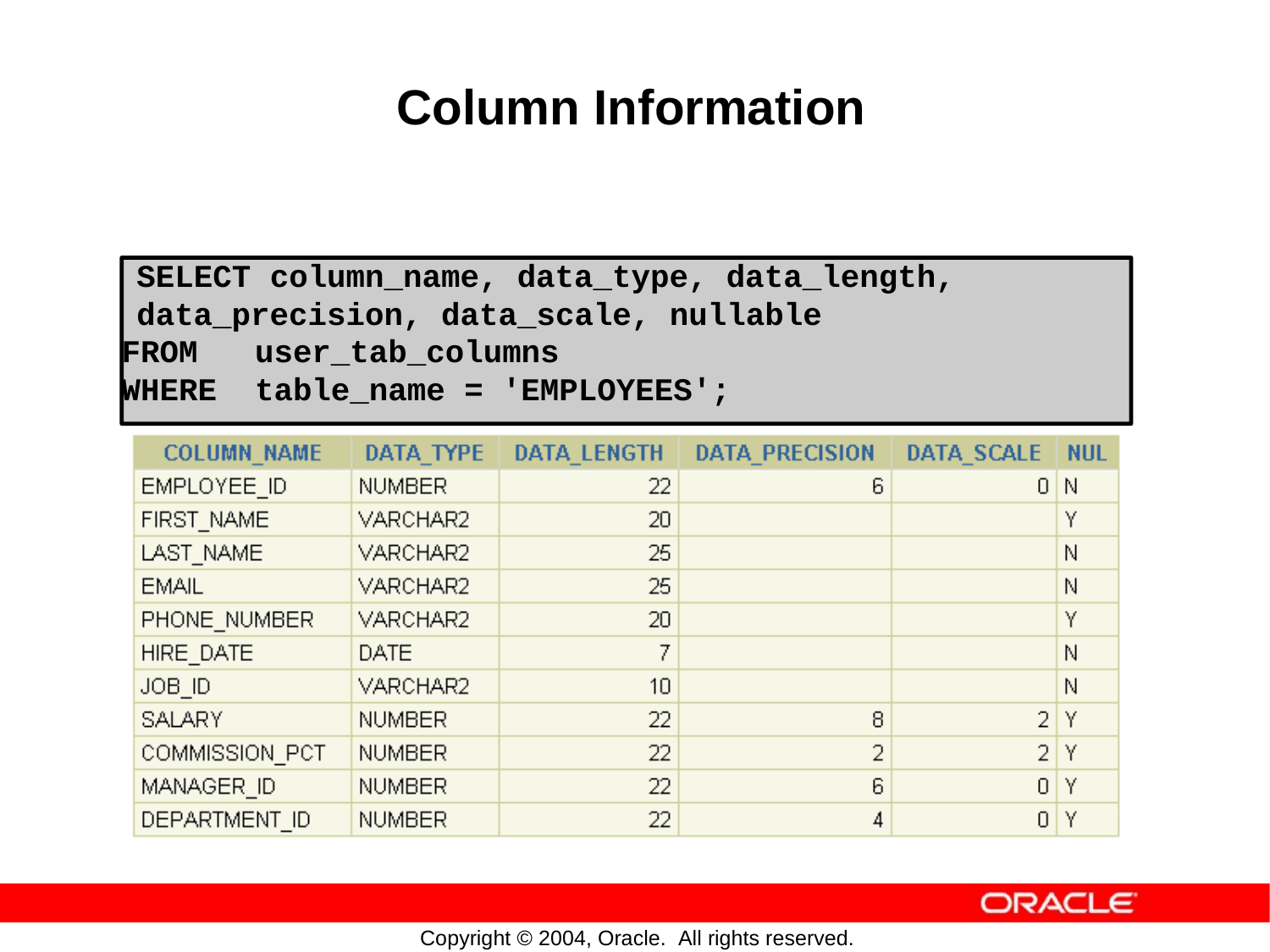

Column
Information

SELECT column_name, data_type, data_length,
data_precision, data_scale, nullable
FROM  user_tab_columns
WHERE table_name = 'EMPLOYEES';

Copyright © 2004, Oracle.  All rights reserved.